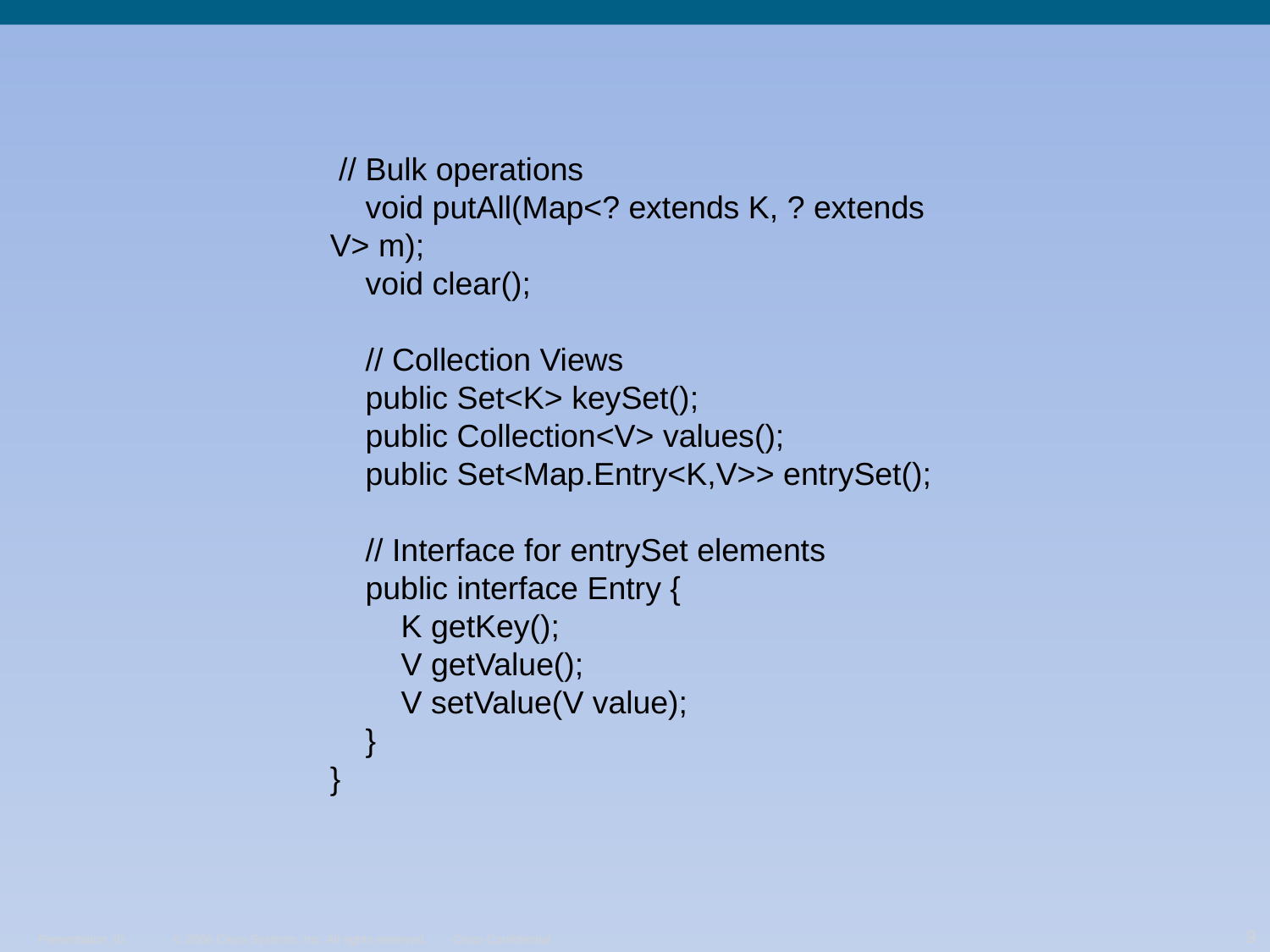

#
 // Bulk operations
    void putAll(Map<? extends K, ? extends V> m);
    void clear();

    // Collection Views
    public Set<K> keySet();
    public Collection<V> values();
    public Set<Map.Entry<K,V>> entrySet();

    // Interface for entrySet elements
    public interface Entry {
        K getKey();
        V getValue();
        V setValue(V value);
    }
}